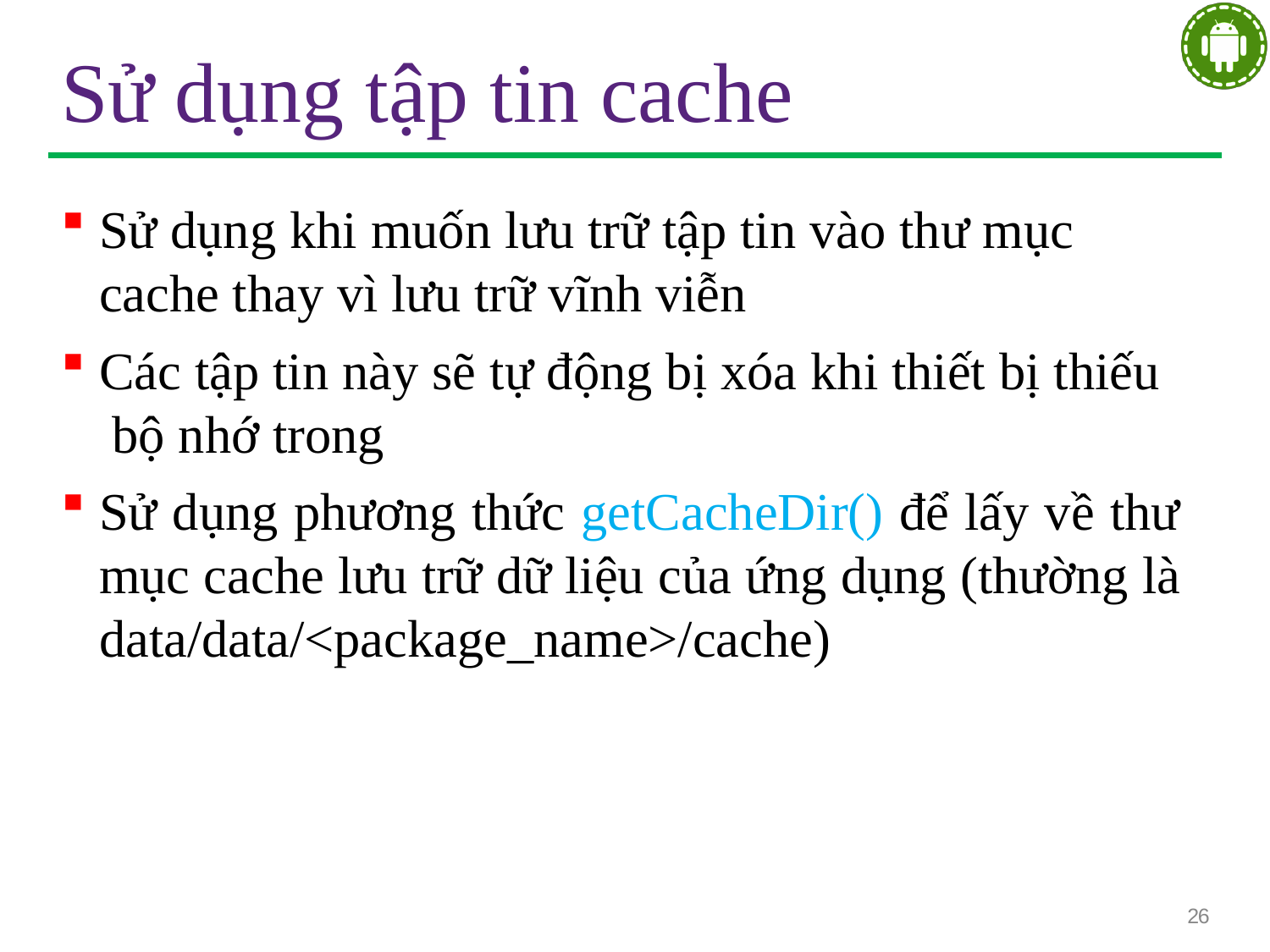

# Sử dụng tập tin cache
Sử dụng khi muốn lưu trữ tập tin vào thư mục  cache thay vì lưu trữ vĩnh viễn
Các tập tin này sẽ tự động bị xóa khi thiết bị thiếu  bộ nhớ trong
Sử dụng phương thức getCacheDir() để lấy về thư  mục cache lưu trữ dữ liệu của ứng dụng (thường là  data/data/<package_name>/cache)
26